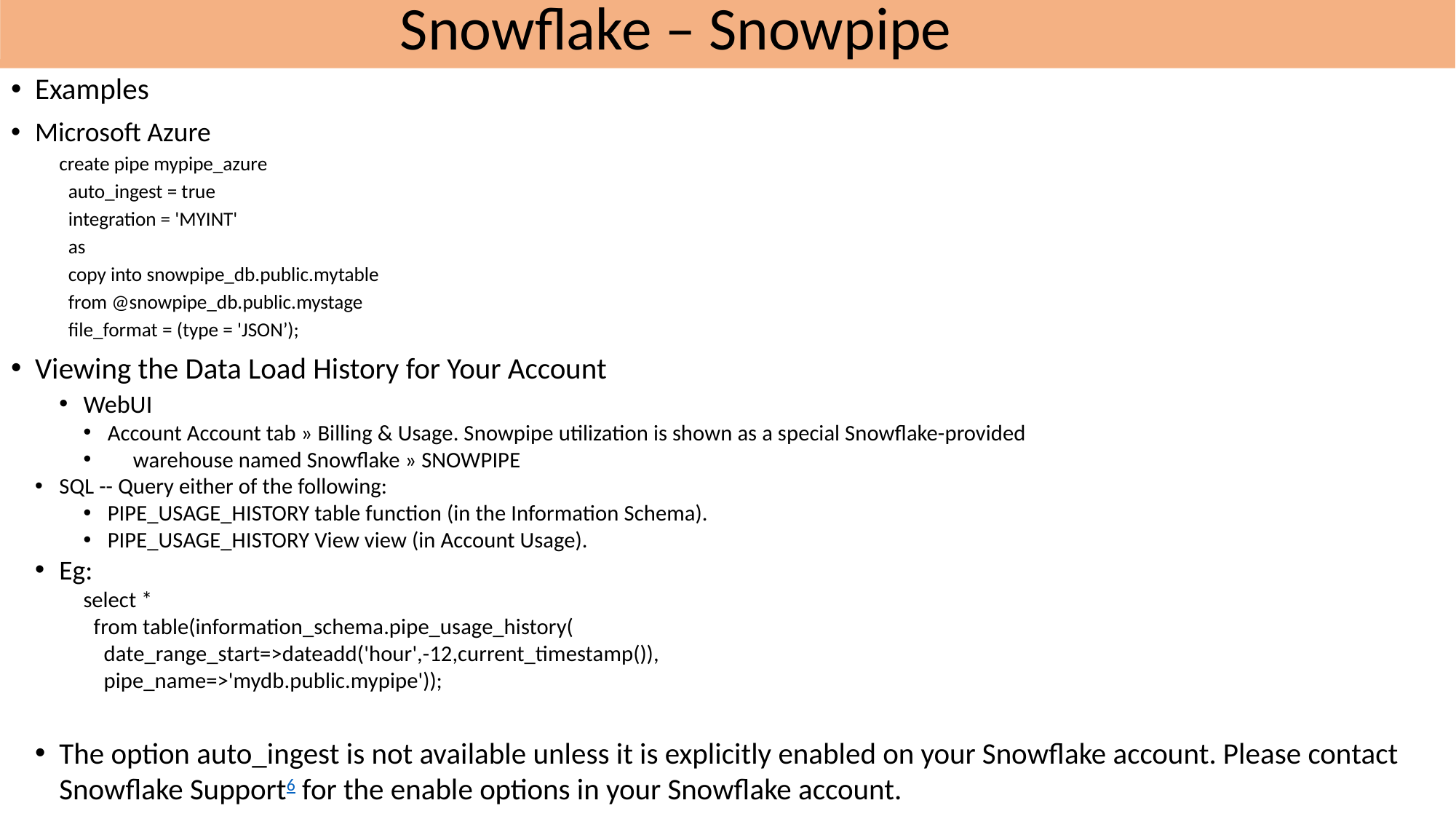

# Snowflake – Snowpipe

Examples
Microsoft Azure
create pipe mypipe_azure
  auto_ingest = true
  integration = 'MYINT'
  as
  copy into snowpipe_db.public.mytable
  from @snowpipe_db.public.mystage
  file_format = (type = 'JSON’);
Viewing the Data Load History for Your Account
WebUI
Account Account tab » Billing & Usage. Snowpipe utilization is shown as a special Snowflake-provided
     warehouse named Snowflake » SNOWPIPE
SQL -- Query either of the following:
PIPE_USAGE_HISTORY table function (in the Information Schema).
PIPE_USAGE_HISTORY View view (in Account Usage).
Eg:
select *
  from table(information_schema.pipe_usage_history(
    date_range_start=>dateadd('hour',-12,current_timestamp()),
    pipe_name=>'mydb.public.mypipe'));

The option auto_ingest is not available unless it is explicitly enabled on your Snowflake account. Please contact Snowflake Support6 for the enable options in your Snowflake account.